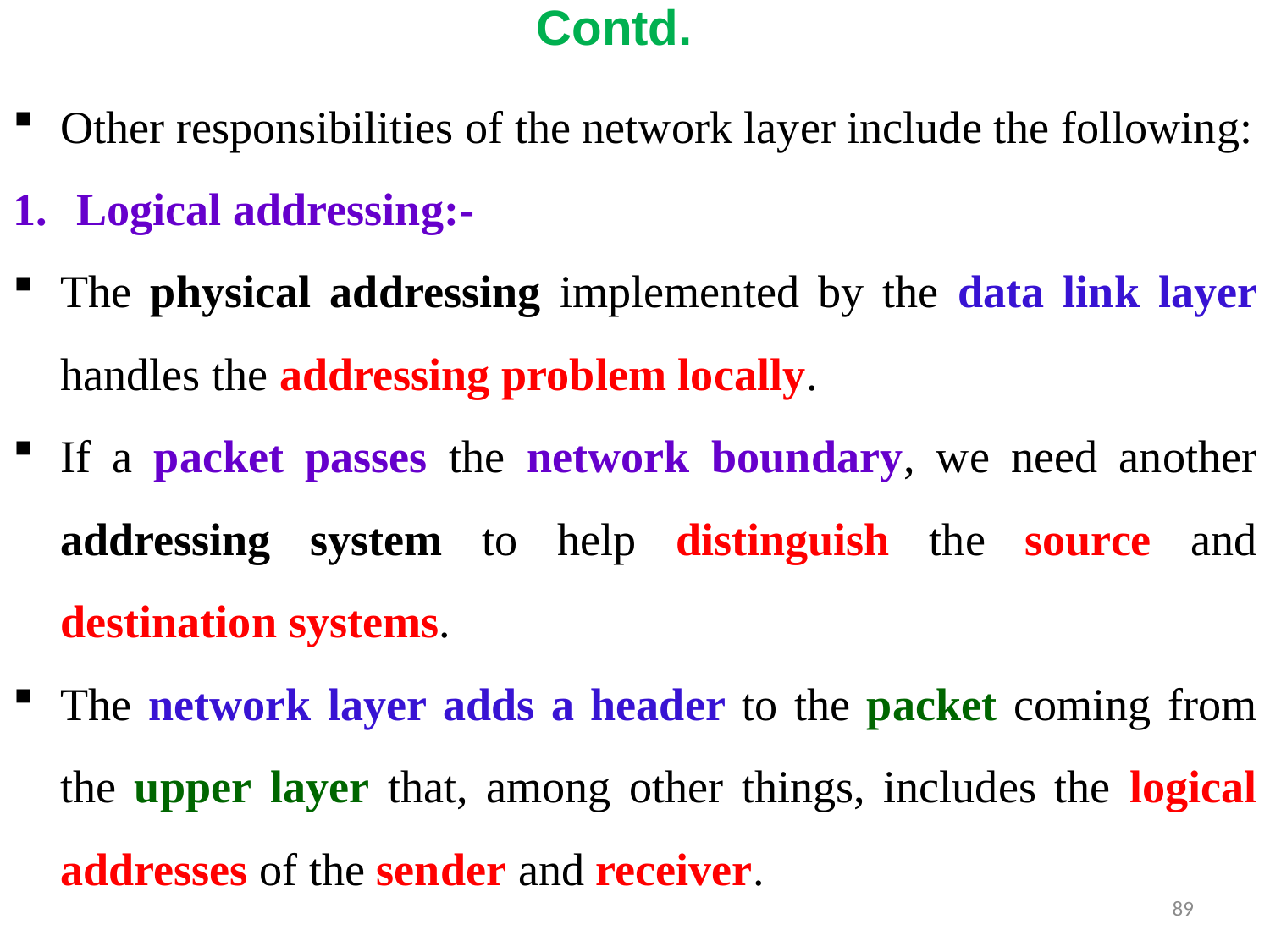

# Contd.
Other responsibilities of the network layer include the following:
Logical addressing:-
The physical addressing implemented by the data link layer handles the addressing problem locally.
If a packet passes the network boundary, we need another addressing system to help distinguish the source and destination systems.
The network layer adds a header to the packet coming from the upper layer that, among other things, includes the logical addresses of the sender and receiver.
89